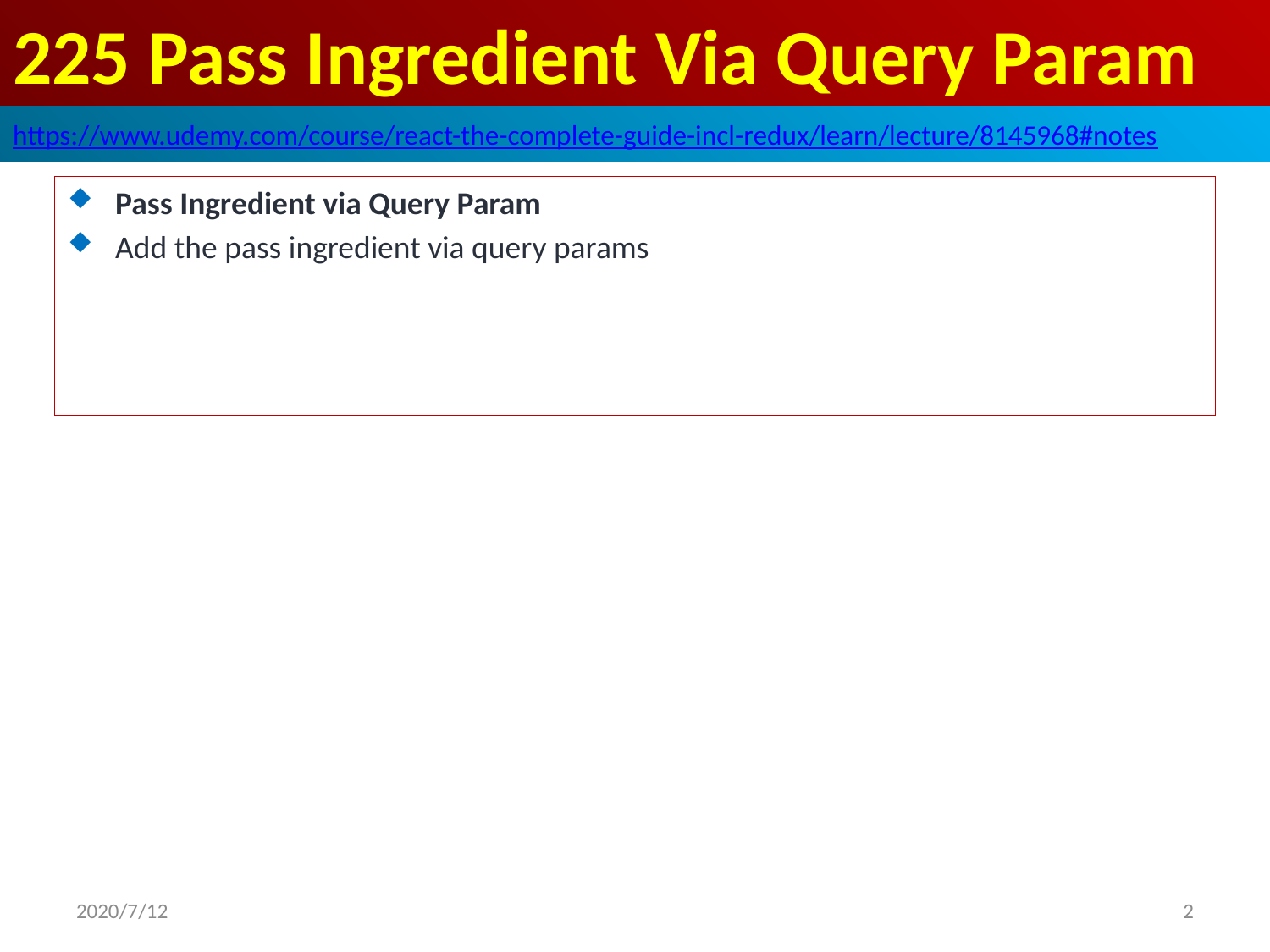

# 225 Pass Ingredient Via Query Param
https://www.udemy.com/course/react-the-complete-guide-incl-redux/learn/lecture/8145968#notes
Pass Ingredient via Query Param
Add the pass ingredient via query params
2020/7/12
2